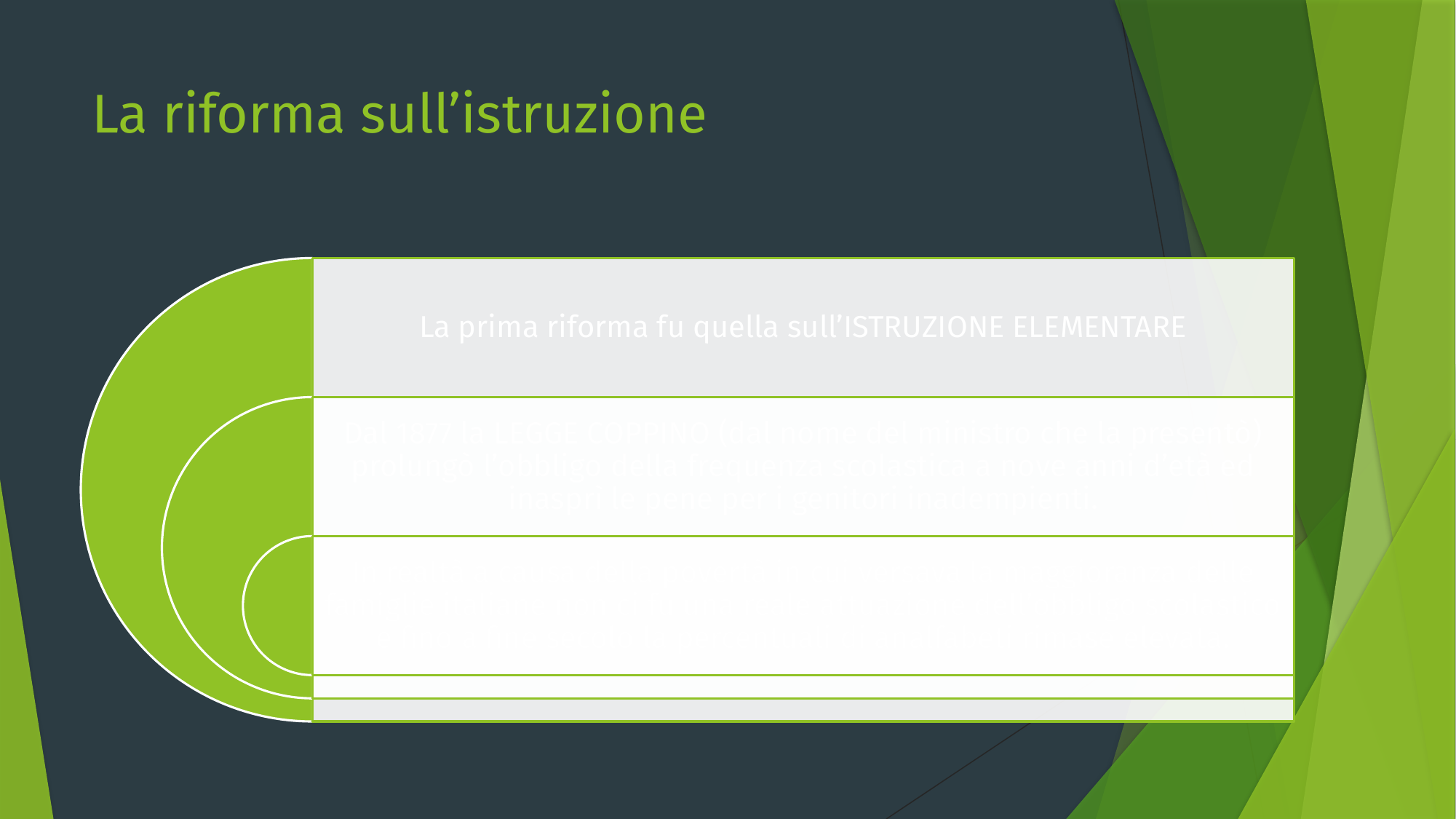

# La riforma sull’istruzione
La prima riforma fu quella sull’ISTRUZIONE ELEMENTARE
Dal 1877 la LEGGE COPPINO (dal nome del ministro che la presentò) prolungò l’obbligo della frequenza scolastica a nove anni d’età ed inasprì le pene per i genitori inadempienti.
In realtà a causa della povertà in cui versava la maggioranza delle famiglie italiane non ci fu una reale attuazione dell’obbligo scolastico e fino a fine secolo la percentuali di analfabeti rimase elevata.